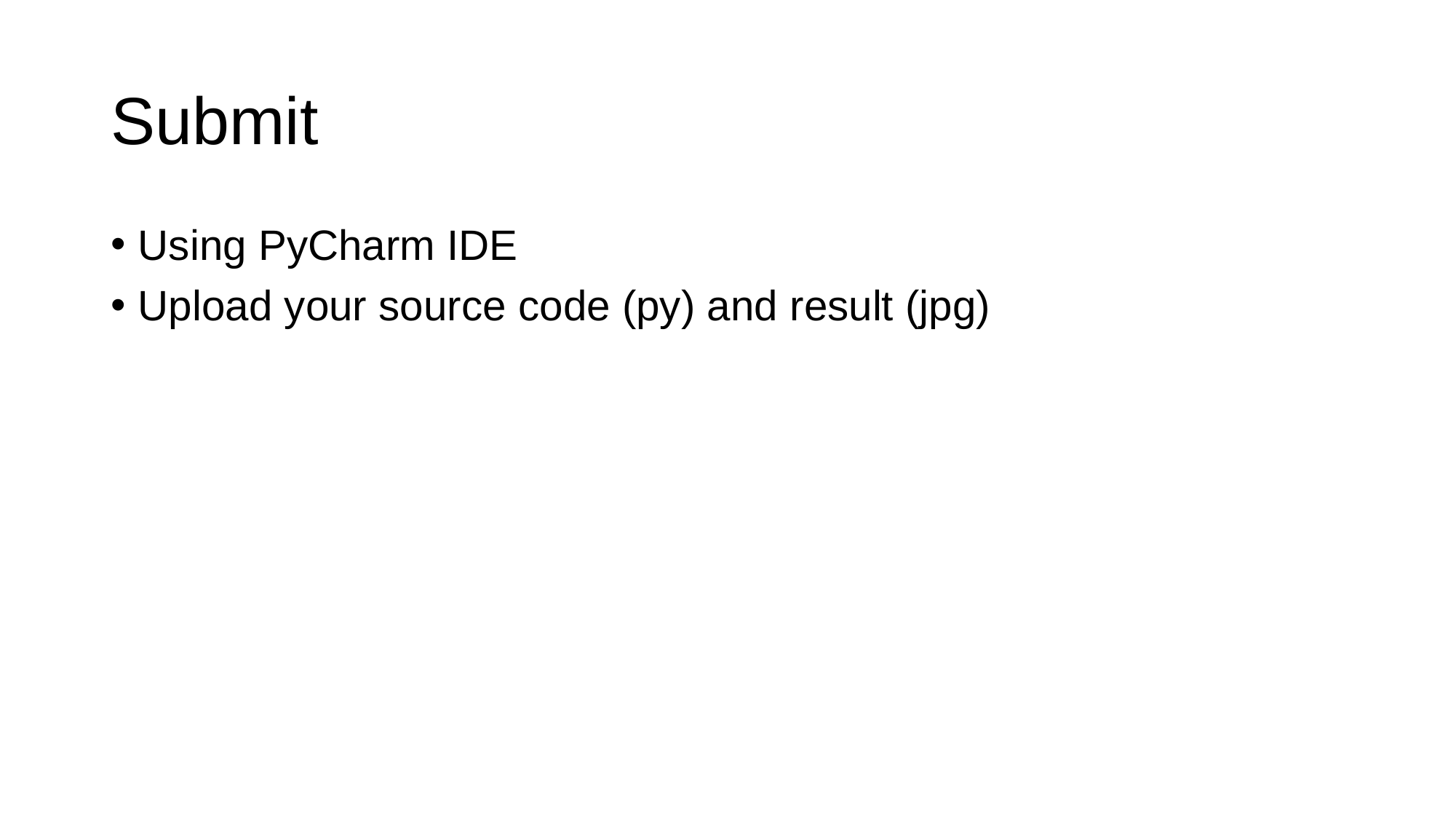

# Submit
Using PyCharm IDE
Upload your source code (py) and result (jpg)